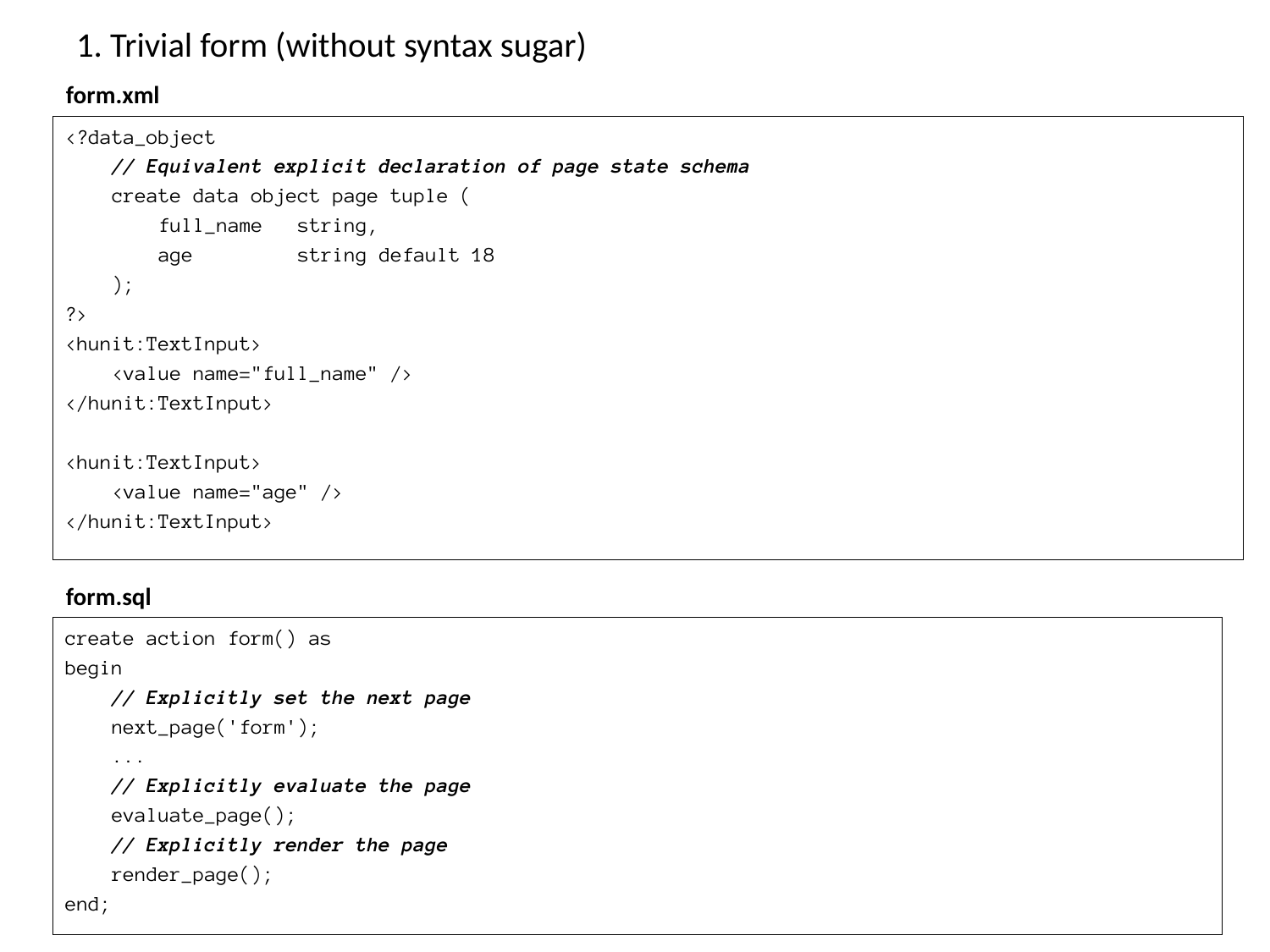

# 1. Trivial form (without syntax sugar)
form.xml
<?data_object
    // Equivalent explicit declaration of page state schema
    create data object page tuple (
        full_name   string,
        age         string default 18
    );
?>
<hunit:TextInput>
    <value name="full_name" />
</hunit:TextInput>

<hunit:TextInput>
    <value name="age" />
</hunit:TextInput>
form.sql
create action form() as
begin
    // Explicitly set the next page
    next_page('form');
    ...
    // Explicitly evaluate the page
    evaluate_page();
    // Explicitly render the page
    render_page();
end;